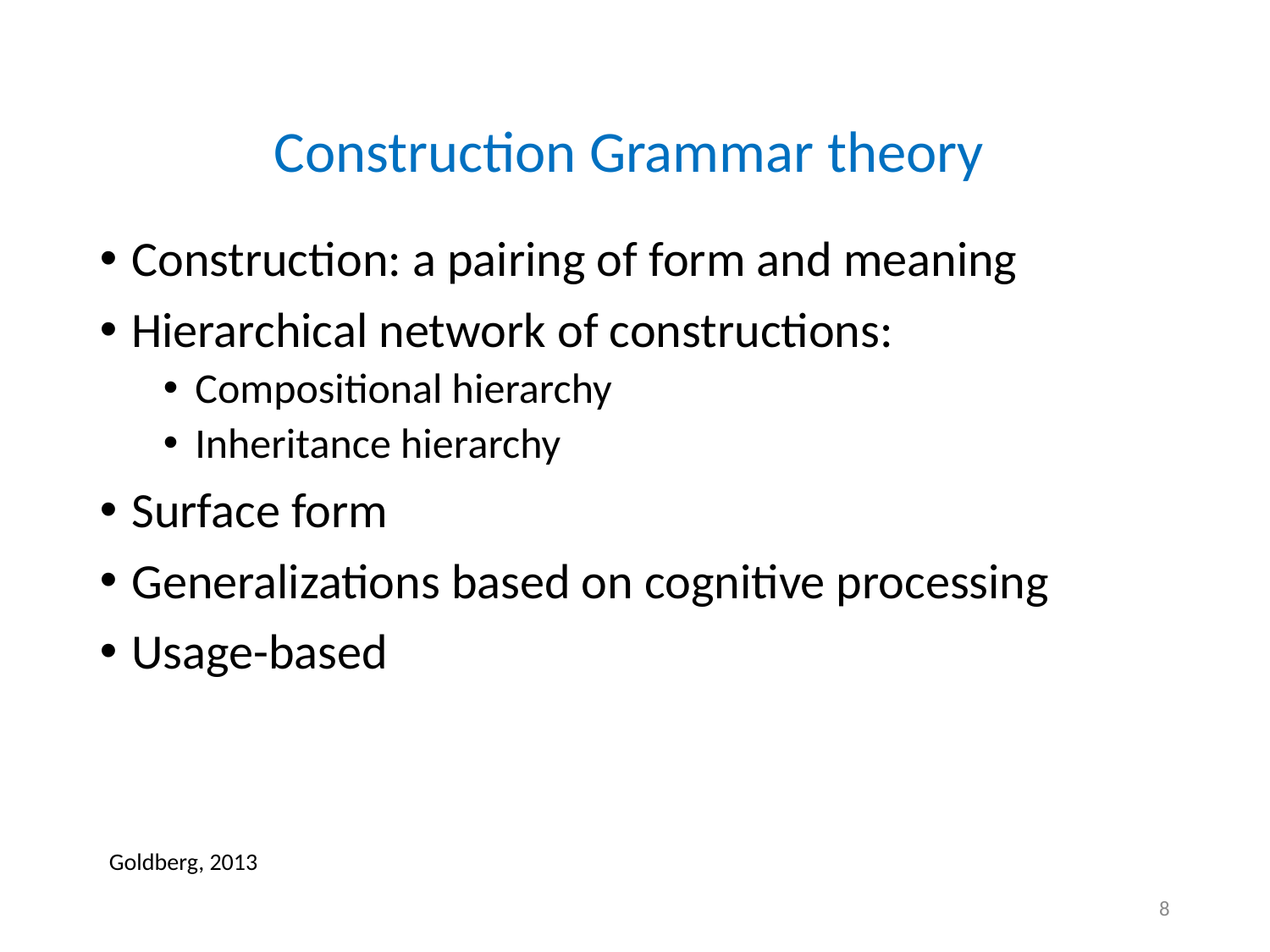

Construction Grammar theory
Construction: a pairing of form and meaning
Hierarchical network of constructions:
Compositional hierarchy
Inheritance hierarchy
Surface form
Generalizations based on cognitive processing
Usage-based

Goldberg, 2013
8